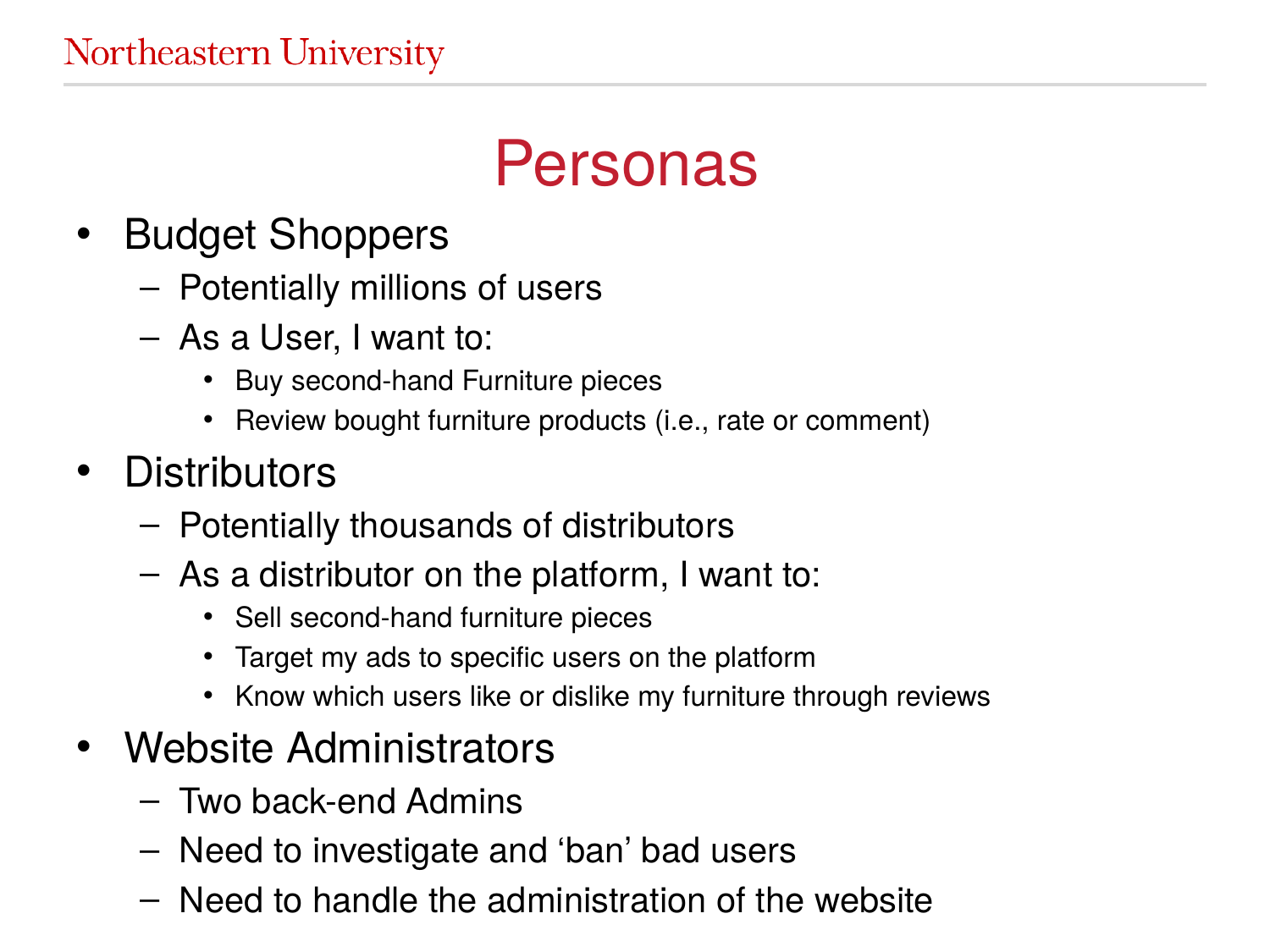

# Personas
Budget Shoppers
Potentially millions of users
As a User, I want to:
Buy second-hand Furniture pieces
Review bought furniture products (i.e., rate or comment)
Distributors
Potentially thousands of distributors
As a distributor on the platform, I want to:
Sell second-hand furniture pieces
Target my ads to specific users on the platform
Know which users like or dislike my furniture through reviews
Website Administrators
Two back-end Admins
Need to investigate and ‘ban’ bad users
Need to handle the administration of the website